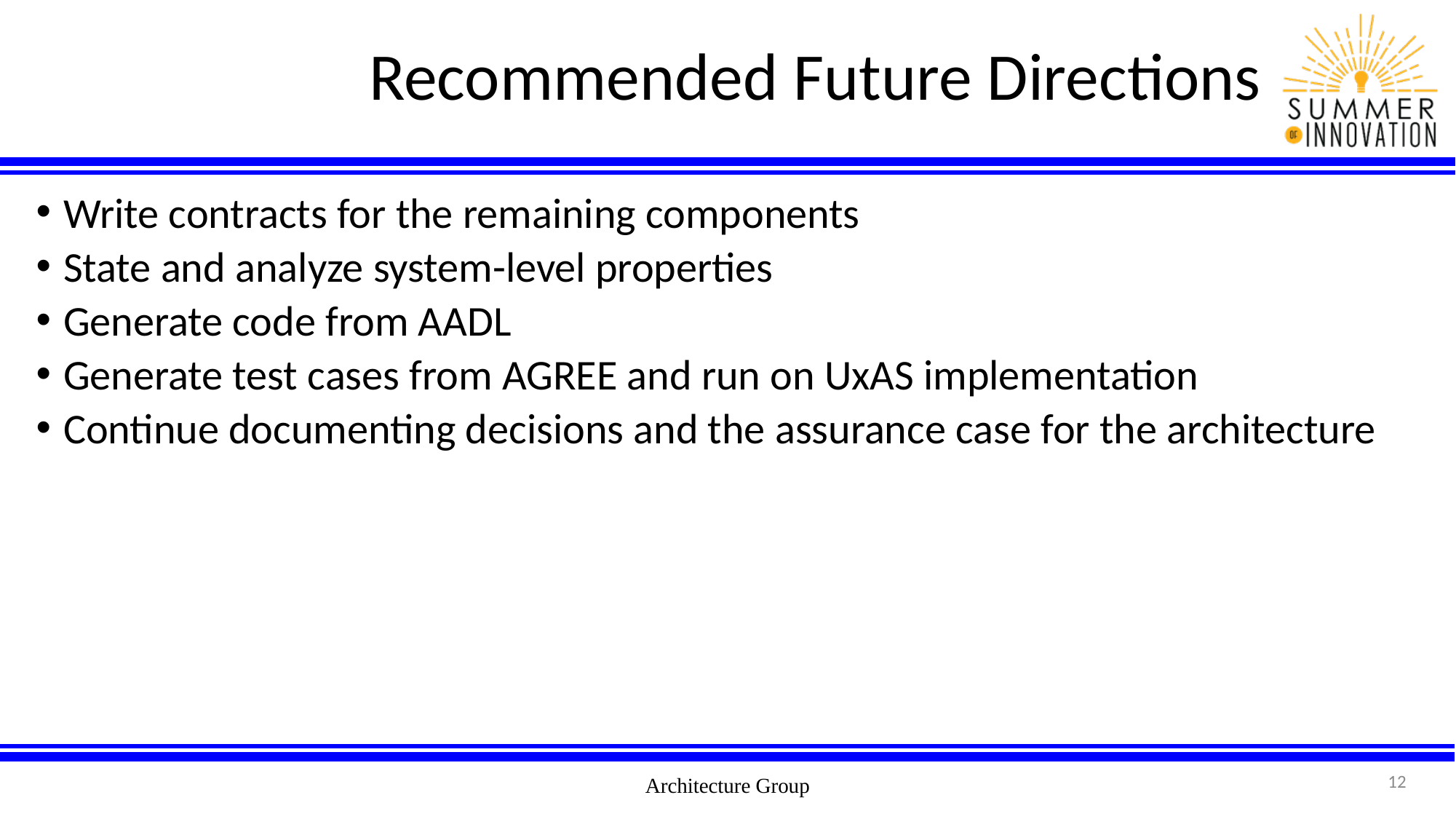

# Recommended Future Directions
Write contracts for the remaining components
State and analyze system-level properties
Generate code from AADL
Generate test cases from AGREE and run on UxAS implementation
Continue documenting decisions and the assurance case for the architecture

12
Architecture Group